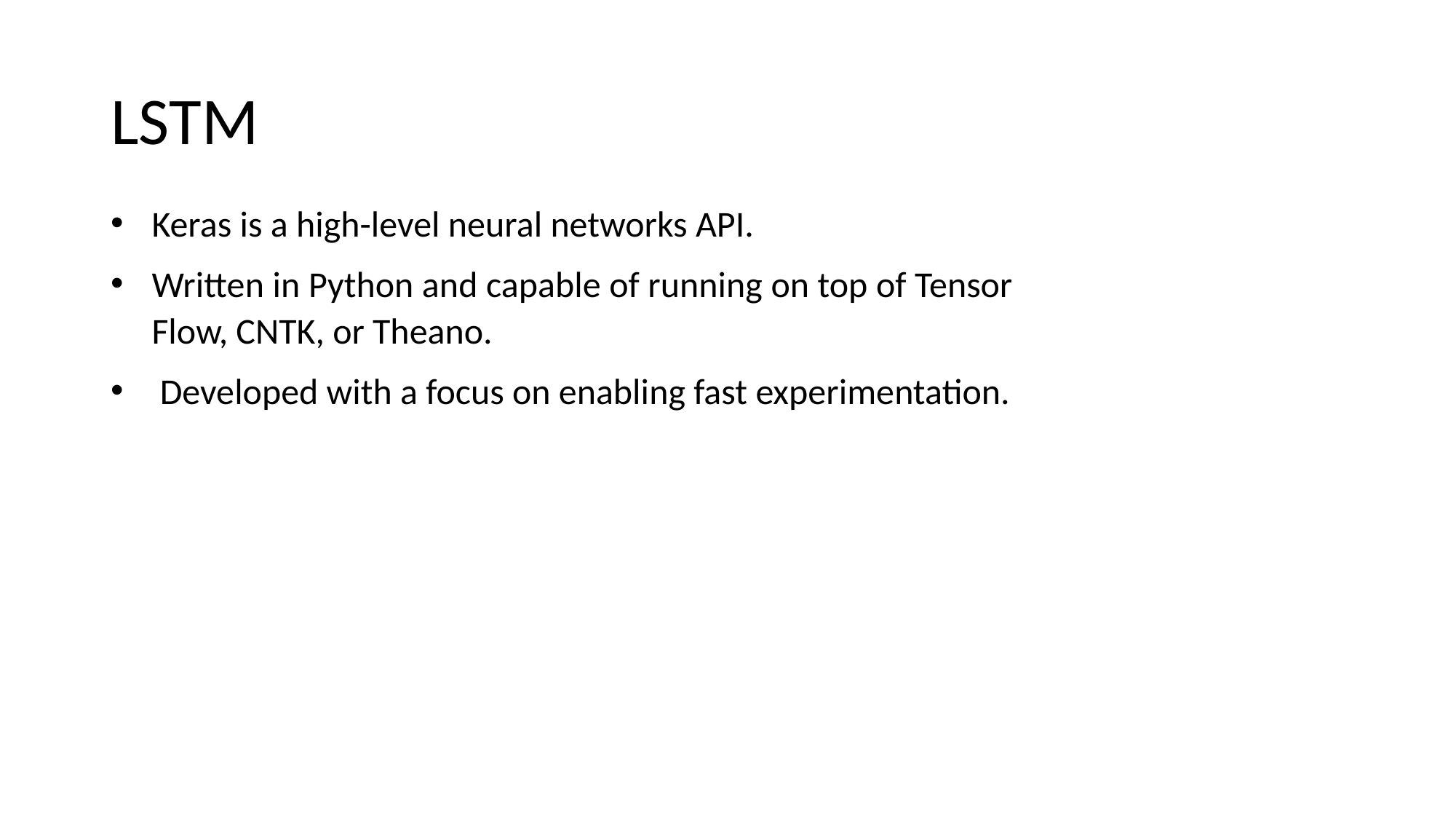

# LSTM
Keras is a high-level neural networks API.
Written in Python and capable of running on top of Tensor Flow, CNTK, or Theano.
 Developed with a focus on enabling fast experimentation.